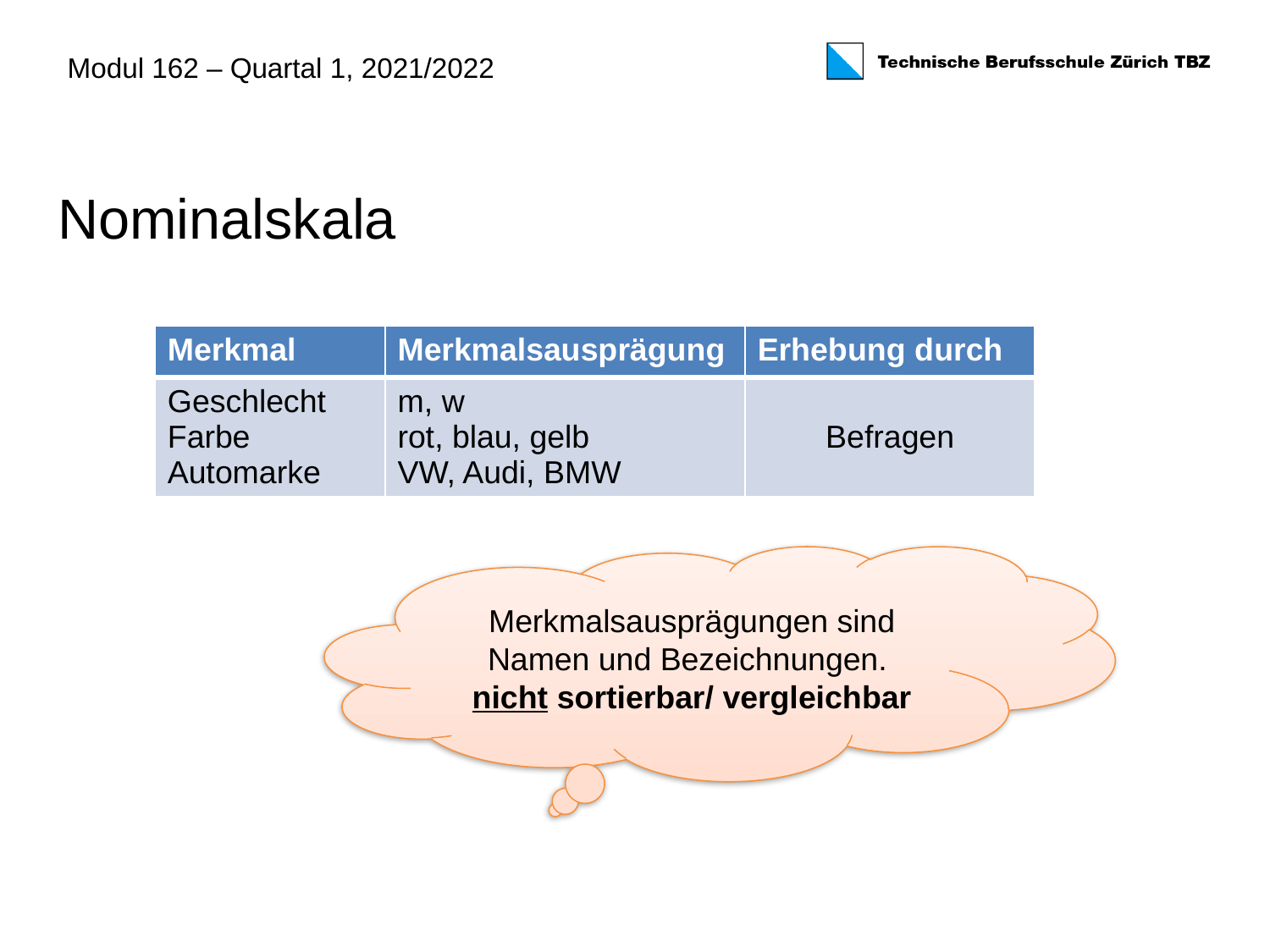

Nominalskala
| Merkmal | Merkmalsausprägung | Erhebung durch |
| --- | --- | --- |
| Geschlecht Farbe Automarke | m, w rot, blau, gelb VW, Audi, BMW | Befragen |
Merkmalsausprägungen sind Namen und Bezeichnungen.
nicht sortierbar/ vergleichbar